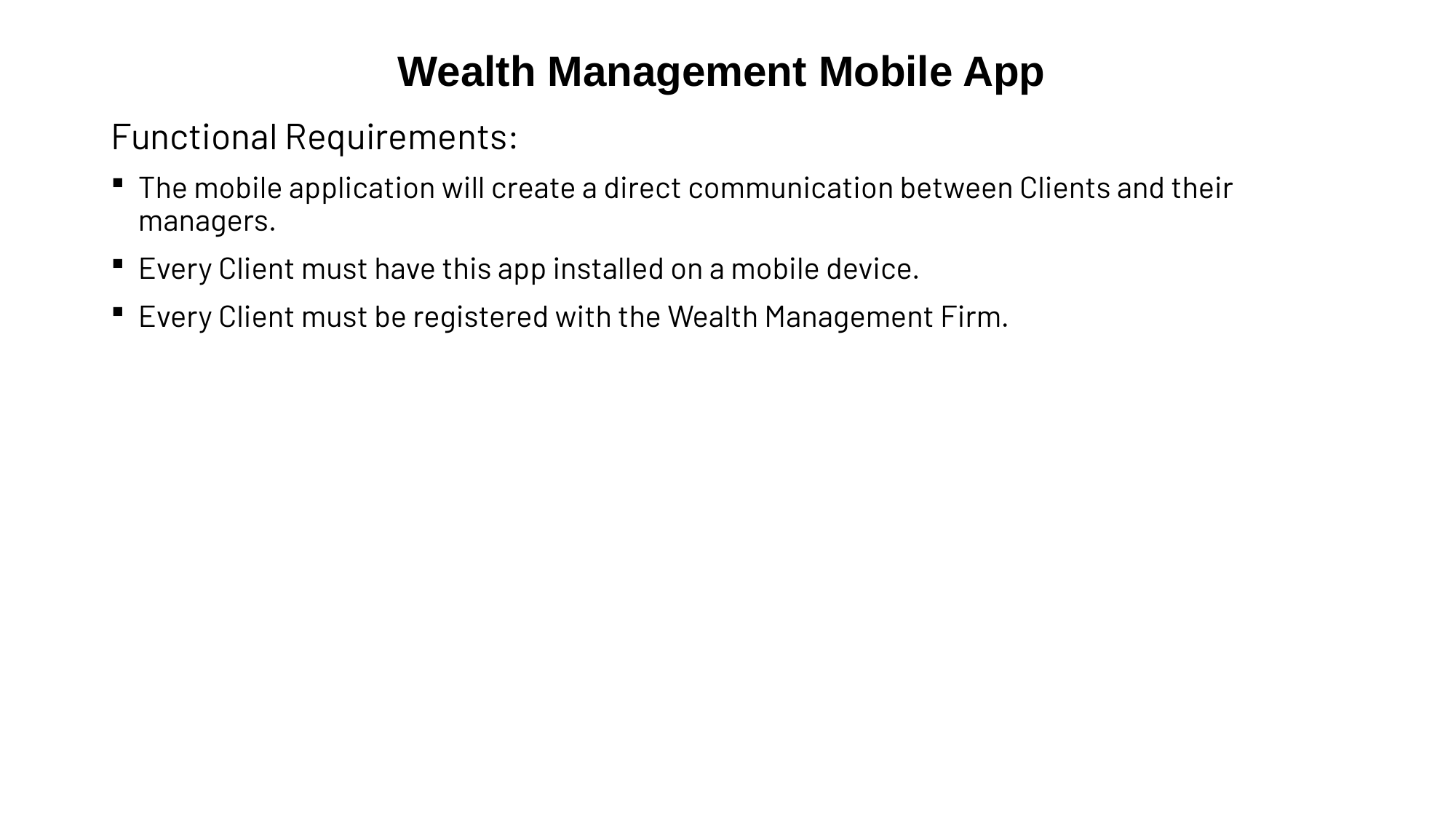

# Wealth Management Mobile App
Functional Requirements:
The mobile application will create a direct communication between Clients and their managers.
Every Client must have this app installed on a mobile device.
Every Client must be registered with the Wealth Management Firm.